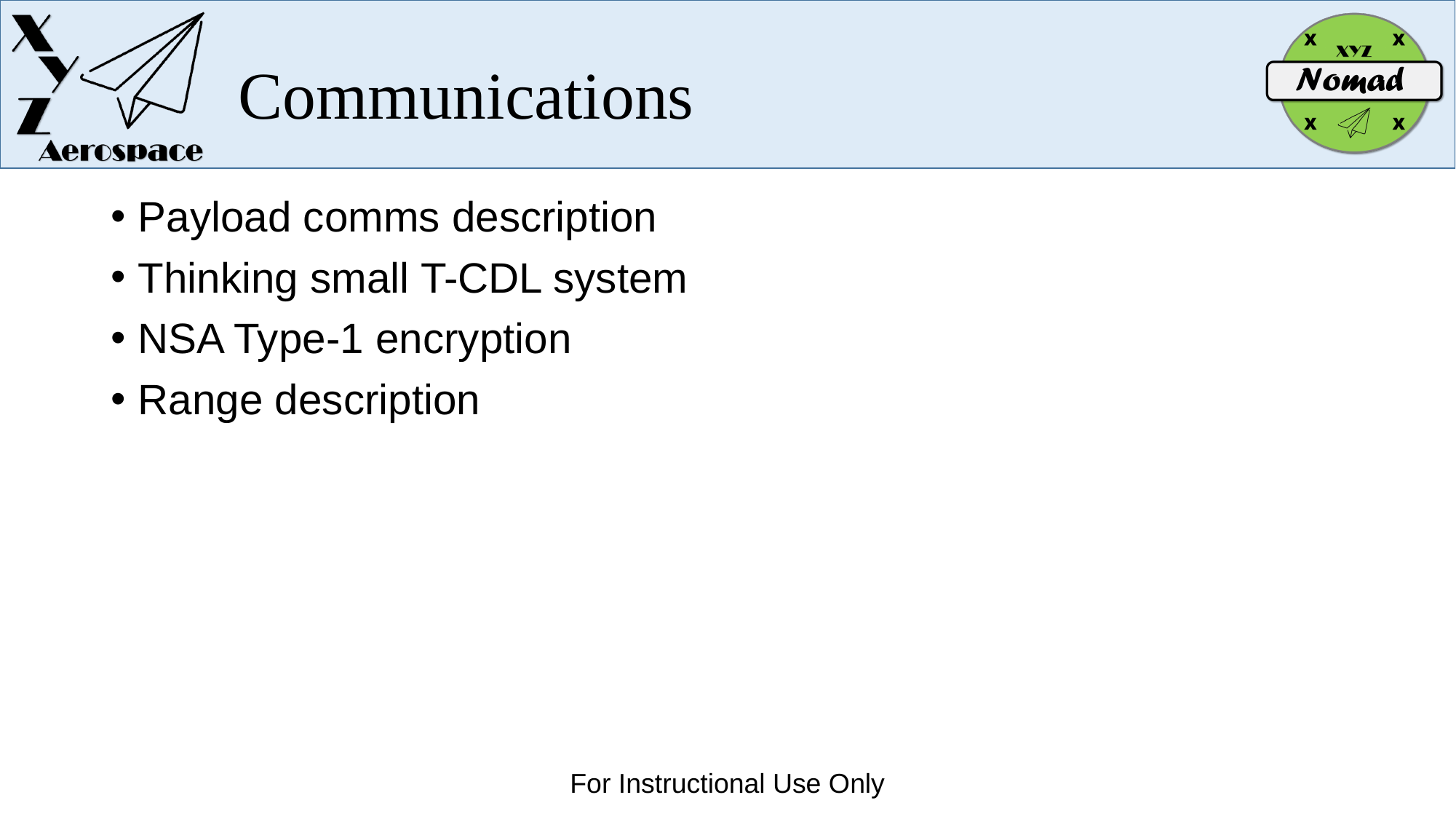

# Communications
Payload comms description
Thinking small T-CDL system
NSA Type-1 encryption
Range description